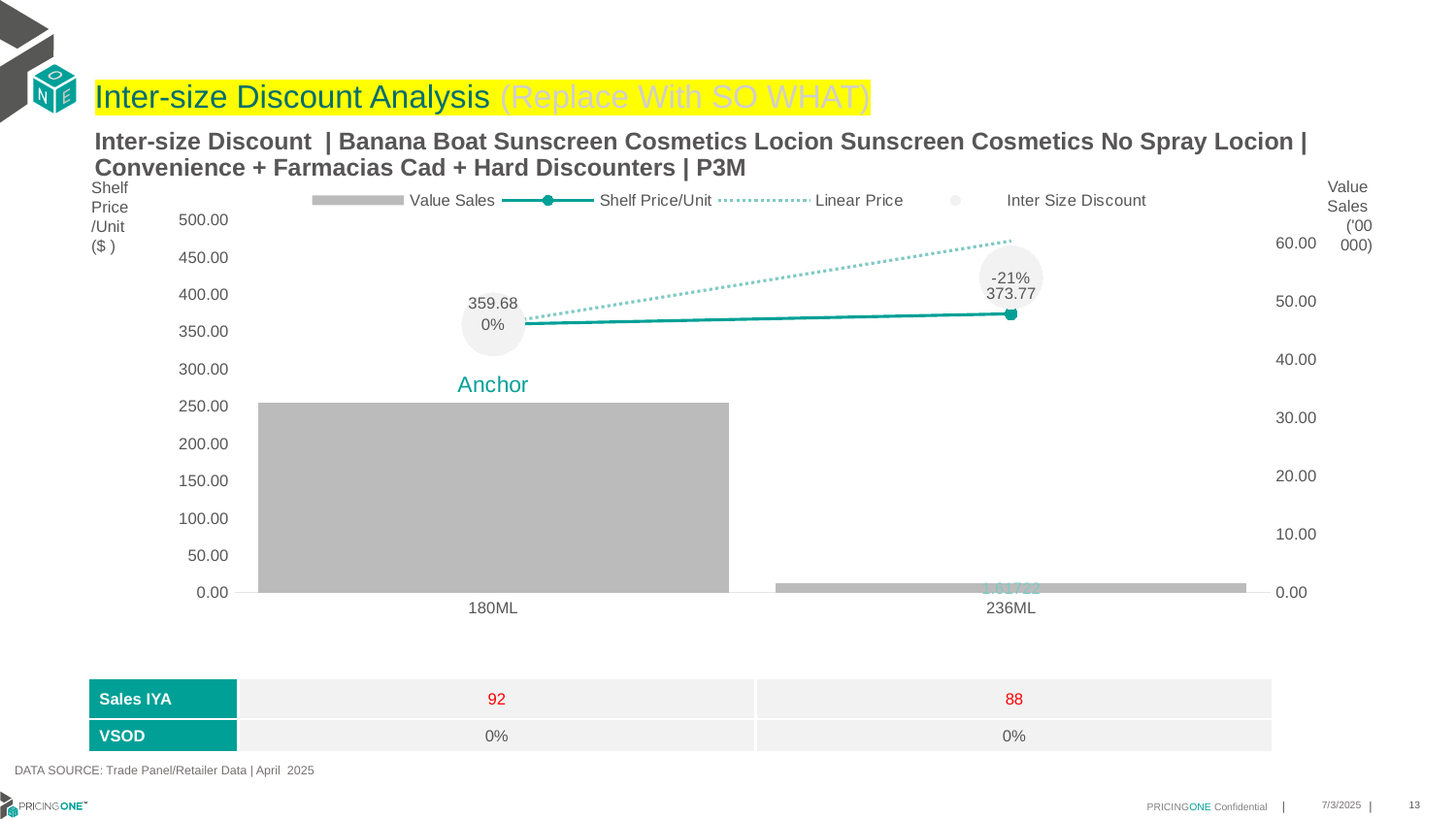

# Inter-size Discount Analysis (Replace With SO WHAT)
Inter-size Discount  | Banana Boat Sunscreen Cosmetics Locion Sunscreen Cosmetics No Spray Locion | Convenience + Farmacias Cad + Hard Discounters | P3M
Shelf
Price
/Unit
($ )

### Chart

| Category | Value Sales | Shelf Price/Unit | Linear Price | Inter Size Discount |
|---|---|---|---|---|
| 180ML | 32.6135 | 359.6767 | 359.6767 | 359.6767 |
| 236ML | 1.61722 | 373.7677 | 471.57611777777777 | 422.6719088888889 |
Value
Sales
('00 000)
| Sales IYA | 92 | 88 |
| --- | --- | --- |
| VSOD | 0% | 0% |
DATA SOURCE: Trade Panel/Retailer Data | April  2025

7/3/2025
13